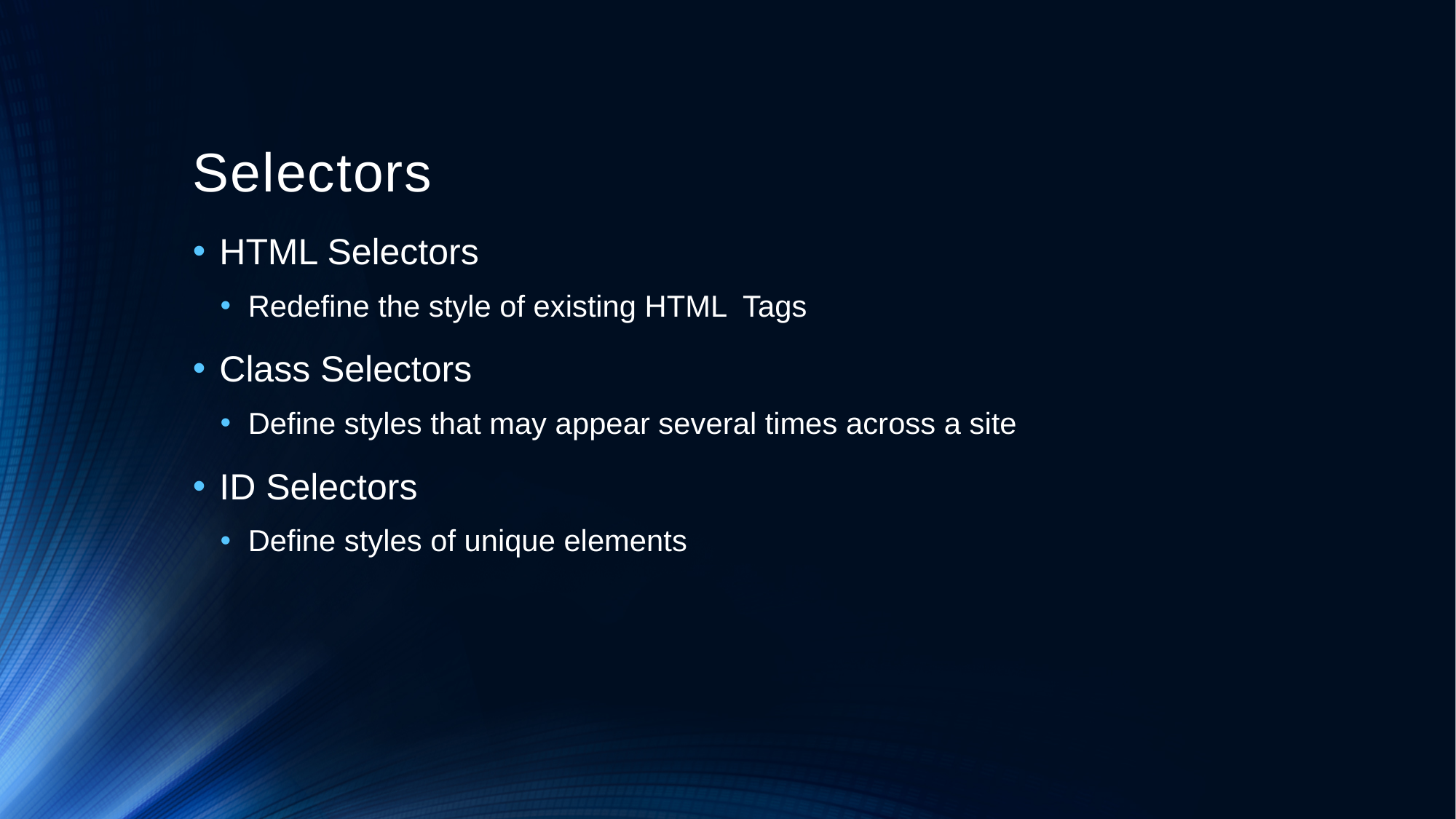

# Selectors
HTML Selectors
Redefine the style of existing HTML  Tags
Class Selectors
Define styles that may appear several times across a site
ID Selectors
Define styles of unique elements